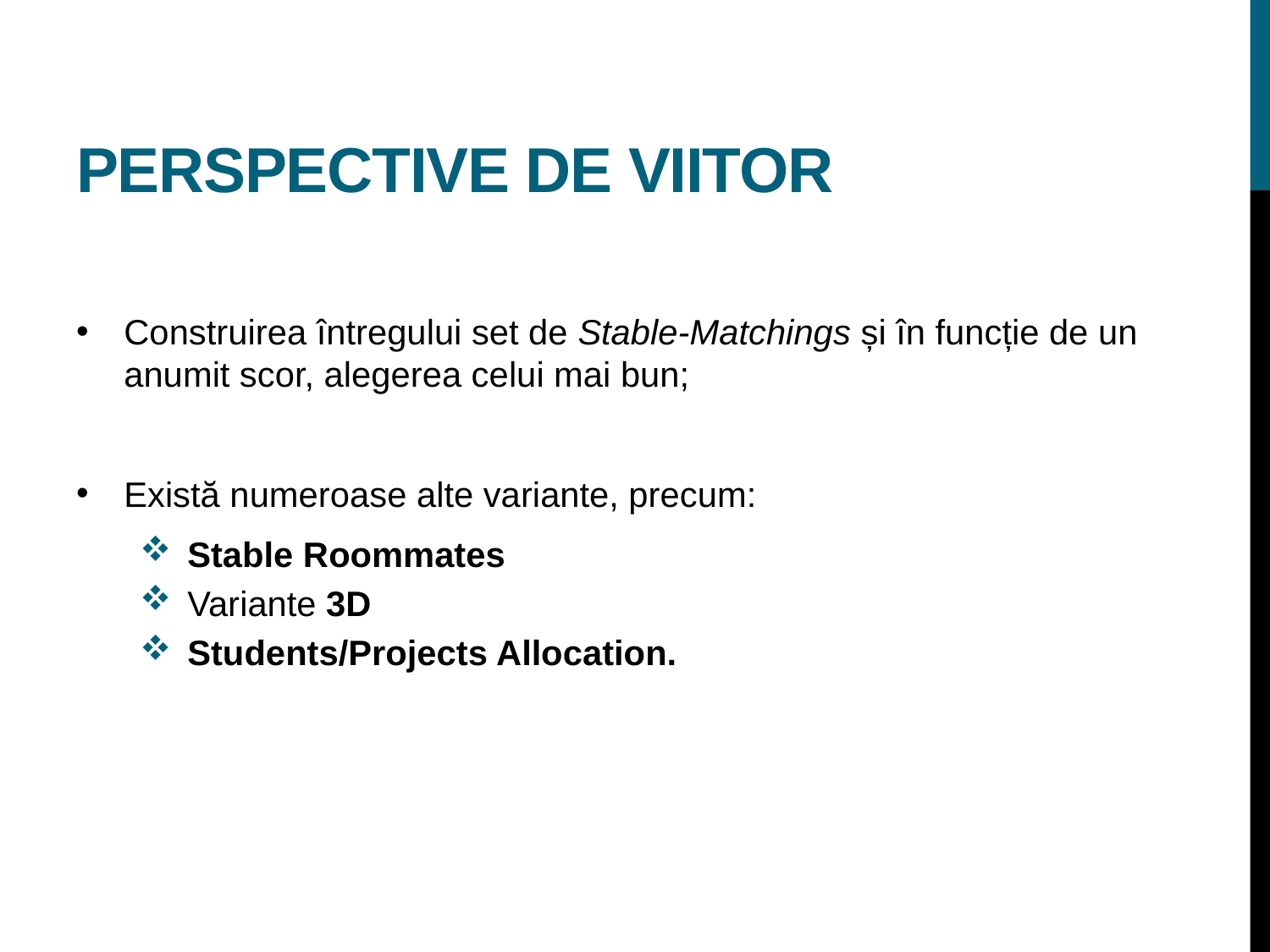

# Perspective de Viitor

Construirea întregului set de Stable-Matchings și în funcție de un anumit scor, alegerea celui mai bun;

Există numeroase alte variante, precum:
Stable Roommates
Variante 3D
Students/Projects Allocation.